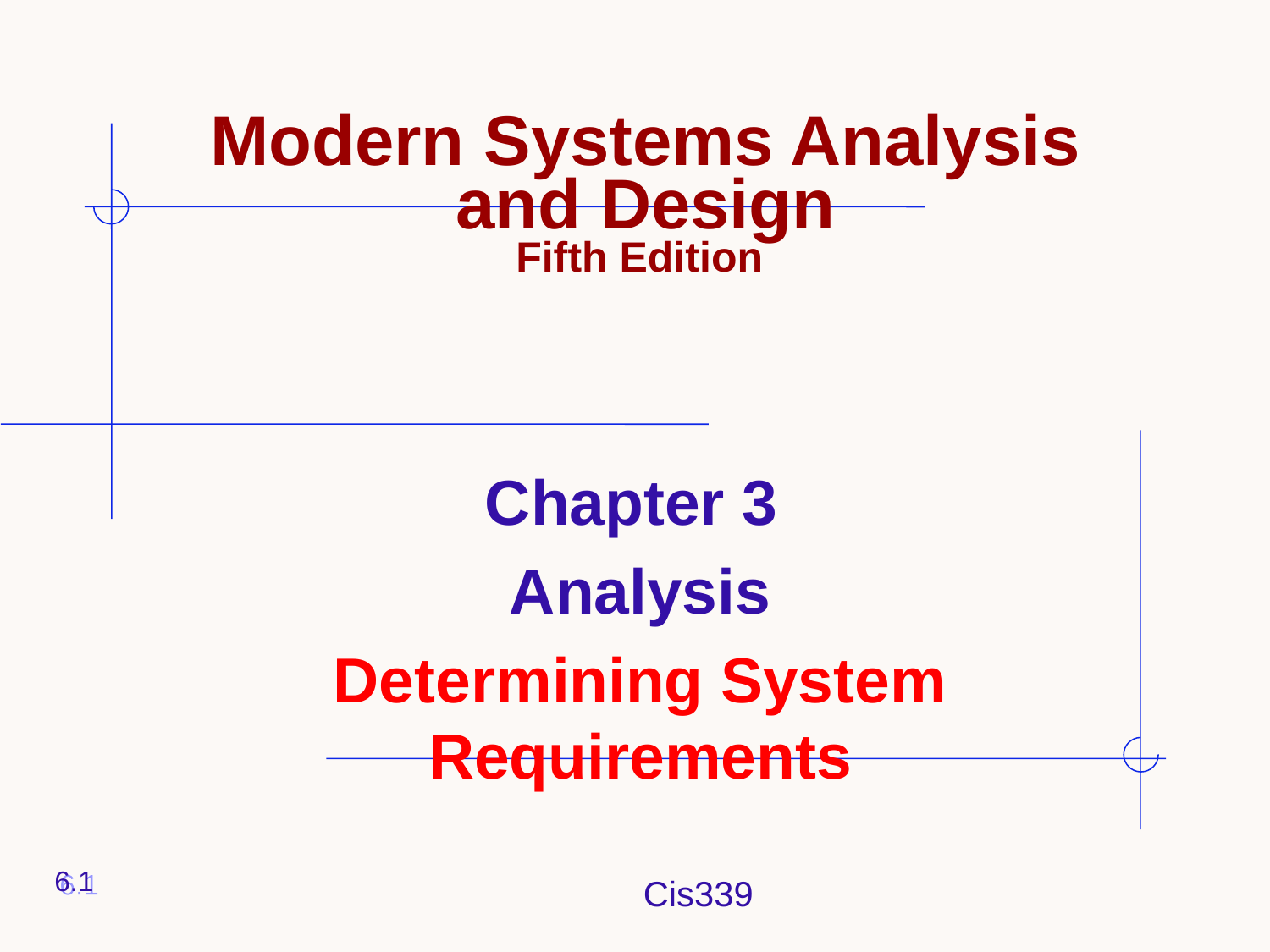

# Modern Systems Analysis and Design Fifth Edition
Chapter 3
Analysis
Determining System Requirements
6.1
Cis339